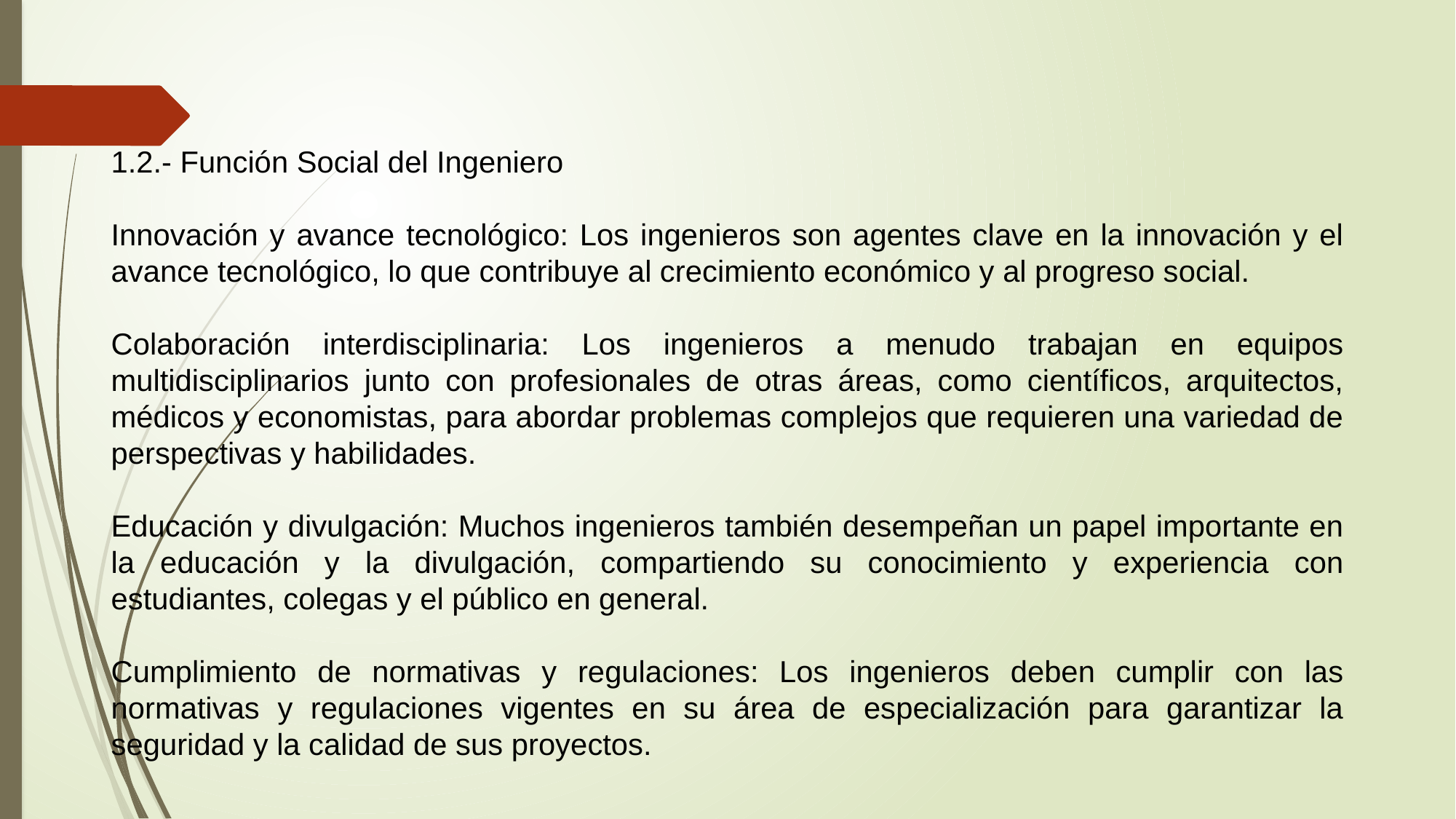

1.2.- Función Social del Ingeniero

Innovación y avance tecnológico: Los ingenieros son agentes clave en la innovación y el avance tecnológico, lo que contribuye al crecimiento económico y al progreso social.

Colaboración interdisciplinaria: Los ingenieros a menudo trabajan en equipos multidisciplinarios junto con profesionales de otras áreas, como científicos, arquitectos, médicos y economistas, para abordar problemas complejos que requieren una variedad de perspectivas y habilidades.

Educación y divulgación: Muchos ingenieros también desempeñan un papel importante en la educación y la divulgación, compartiendo su conocimiento y experiencia con estudiantes, colegas y el público en general.

Cumplimiento de normativas y regulaciones: Los ingenieros deben cumplir con las normativas y regulaciones vigentes en su área de especialización para garantizar la seguridad y la calidad de sus proyectos.